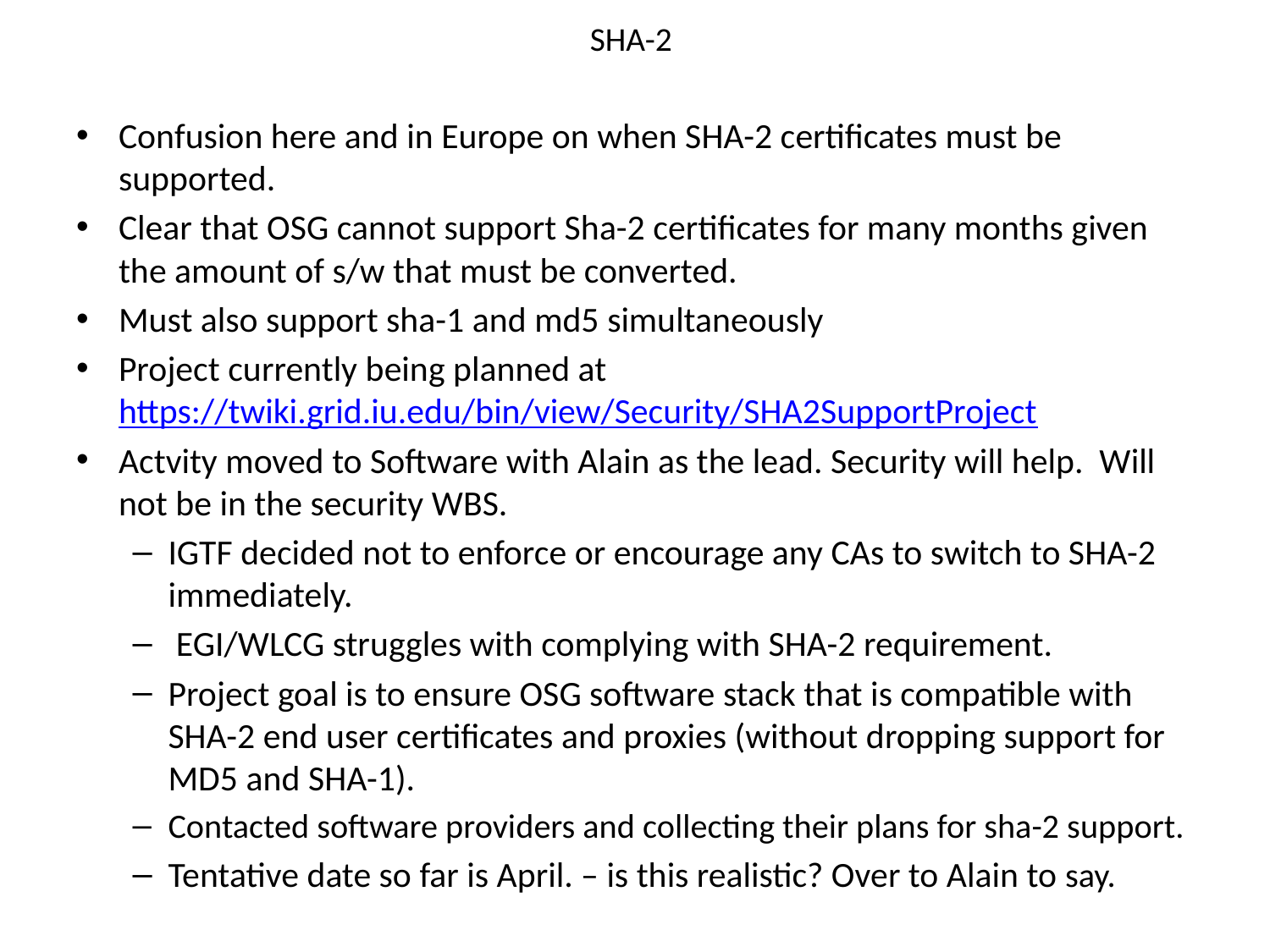

# SHA-2
Confusion here and in Europe on when SHA-2 certificates must be supported.
Clear that OSG cannot support Sha-2 certificates for many months given the amount of s/w that must be converted.
Must also support sha-1 and md5 simultaneously
Project currently being planned at https://twiki.grid.iu.edu/bin/view/Security/SHA2SupportProject
Actvity moved to Software with Alain as the lead. Security will help.  Will not be in the security WBS.
IGTF decided not to enforce or encourage any CAs to switch to SHA-2 immediately.
 EGI/WLCG struggles with complying with SHA-2 requirement.
Project goal is to ensure OSG software stack that is compatible with SHA-2 end user certificates and proxies (without dropping support for MD5 and SHA-1).
Contacted software providers and collecting their plans for sha-2 support.
Tentative date so far is April. – is this realistic? Over to Alain to say.